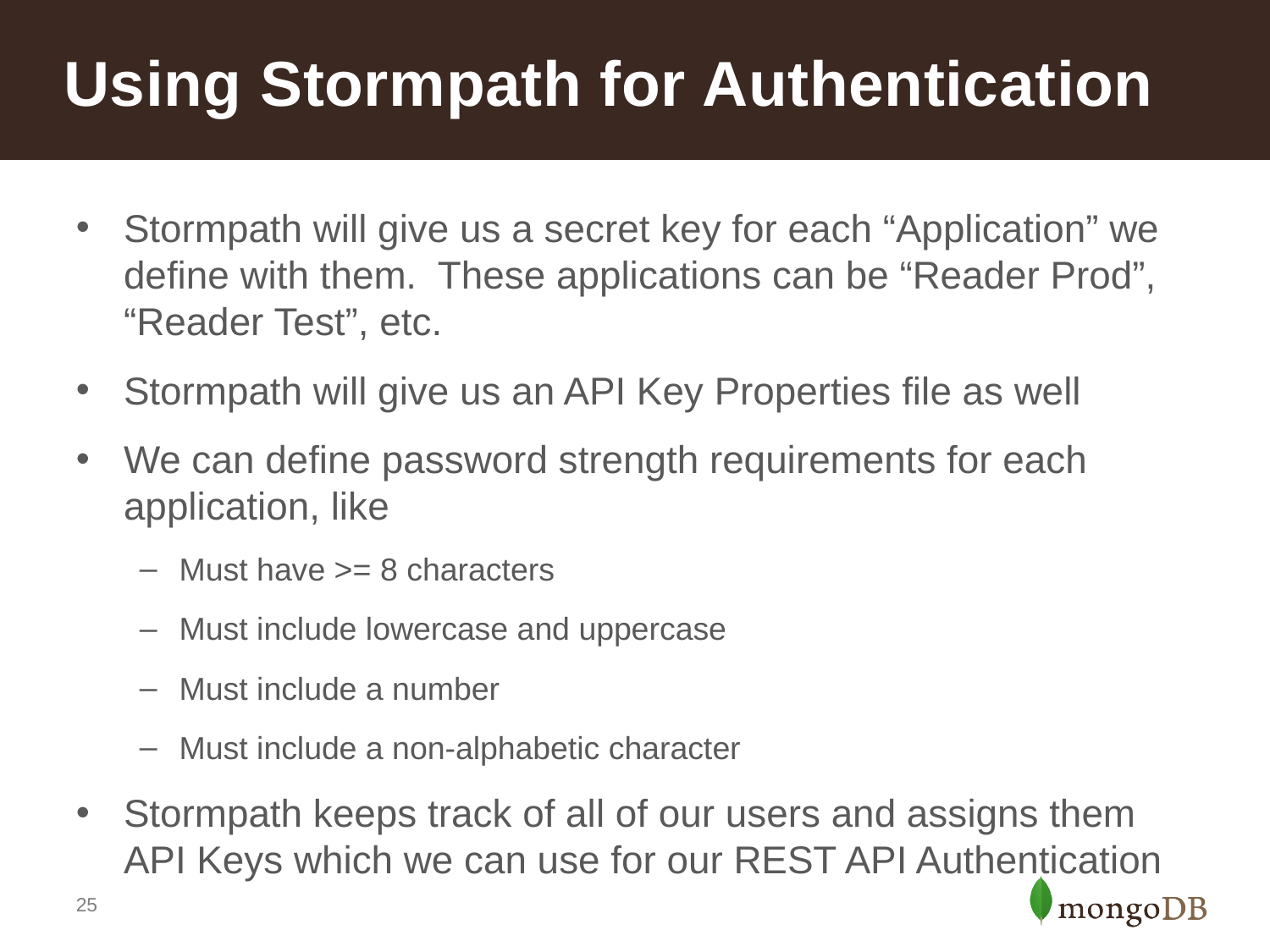

# Using Stormpath for Authentication
Stormpath will give us a secret key for each “Application” we define with them.  These applications can be “Reader Prod”, “Reader Test”, etc.
Stormpath will give us an API Key Properties file as well
We can define password strength requirements for each application, like
Must have >= 8 characters
Must include lowercase and uppercase
Must include a number
Must include a non-alphabetic character
Stormpath keeps track of all of our users and assigns them API Keys which we can use for our REST API Authentication